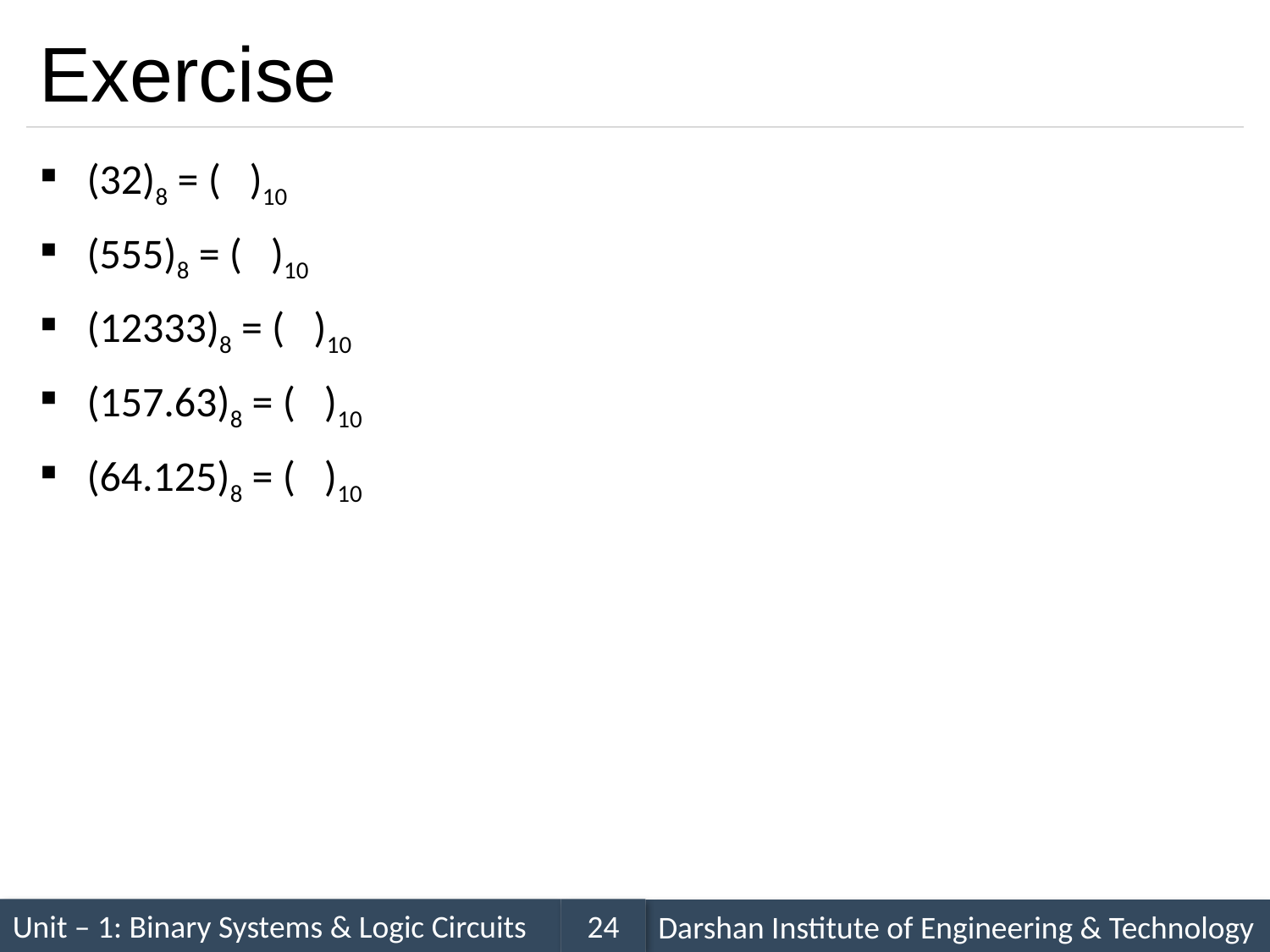

# Exercise
(32)8 = (   )10
(555)8 = (   )10
(12333)8 = (   )10
(157.63)8 = (   )10
(64.125)8 = (   )10